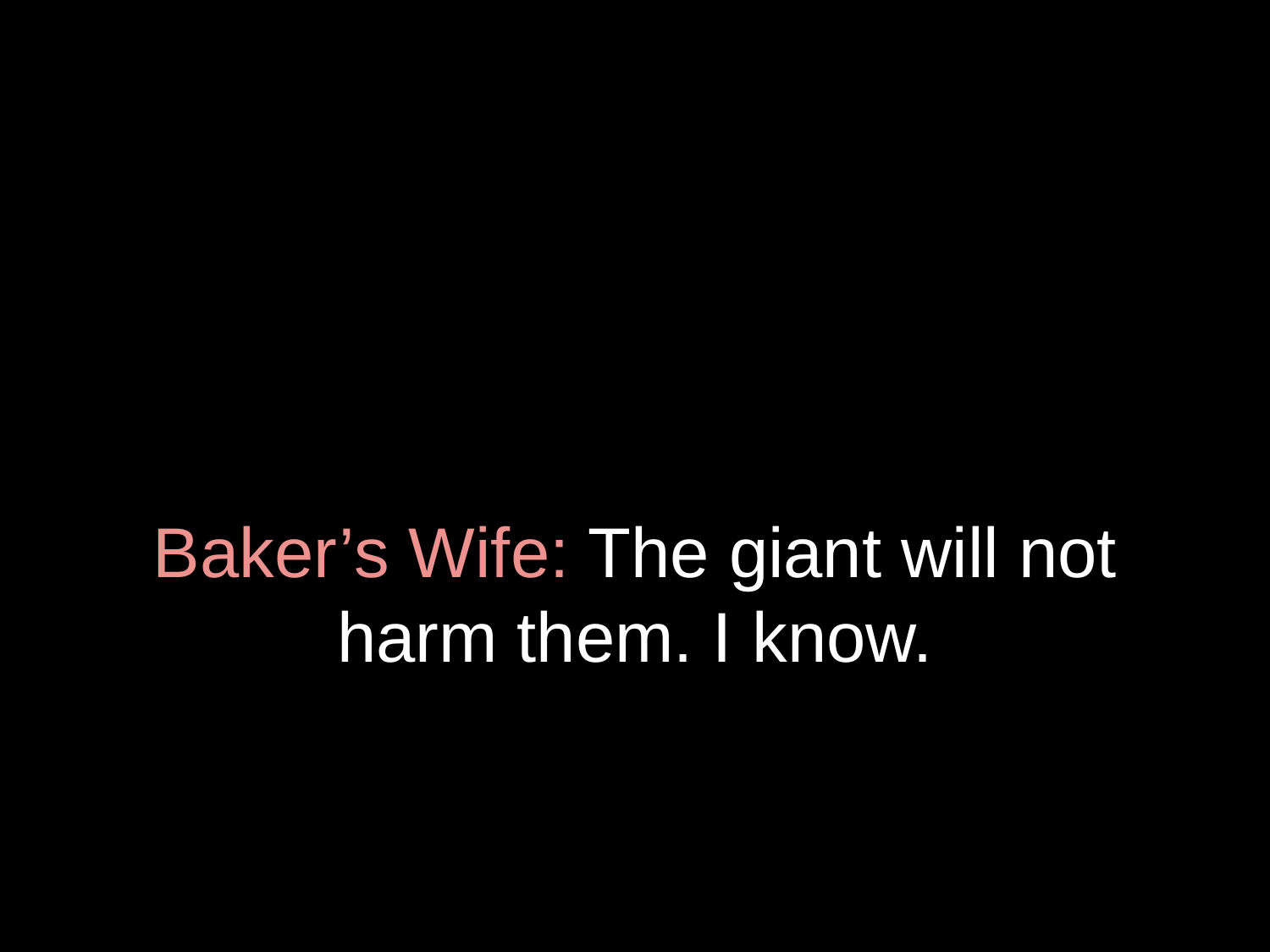

# Baker’s Wife: The giant will not harm them. I know.